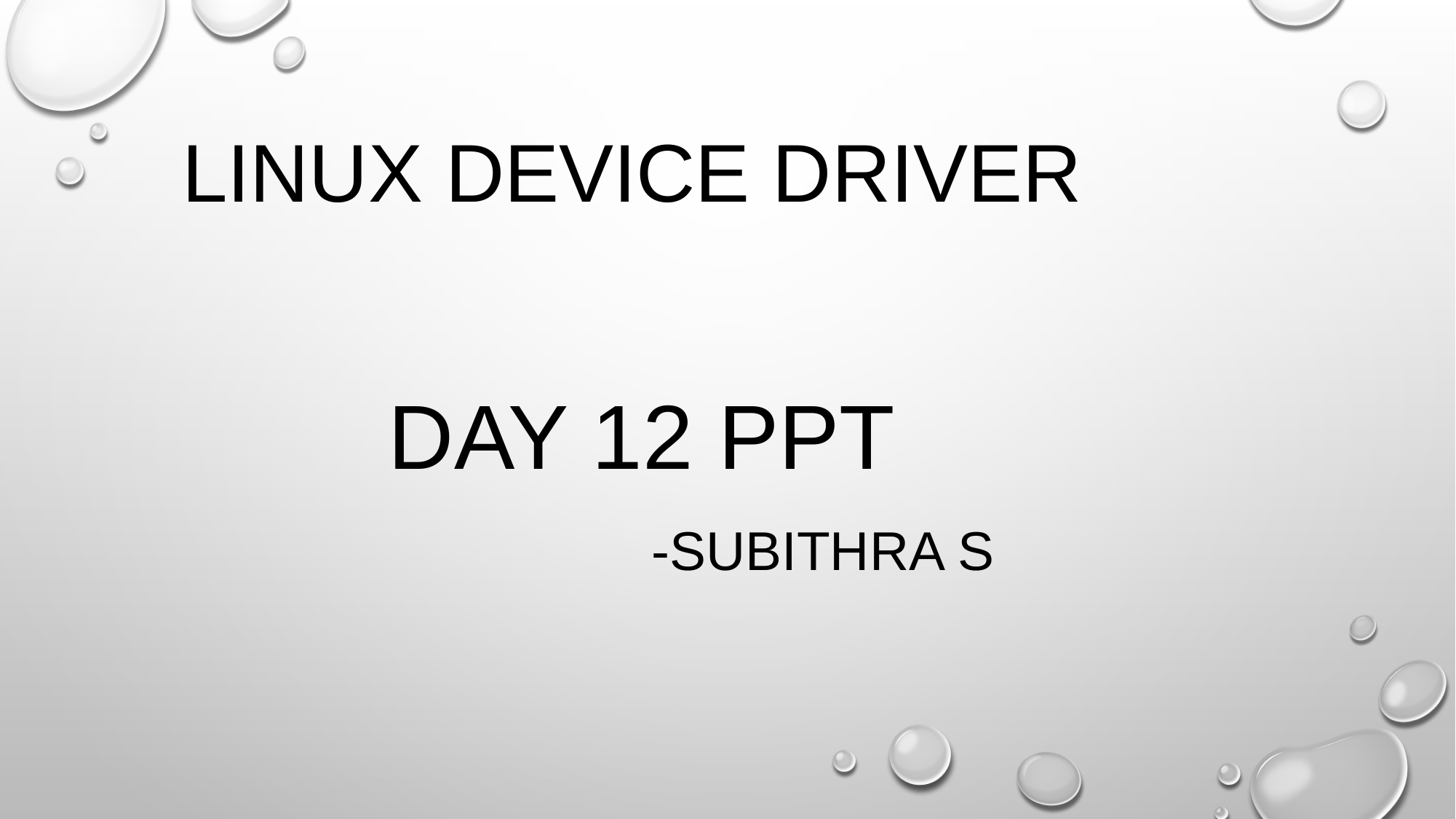

# Linux device driver
Day 12 PPT
                        -SUBITHRA s